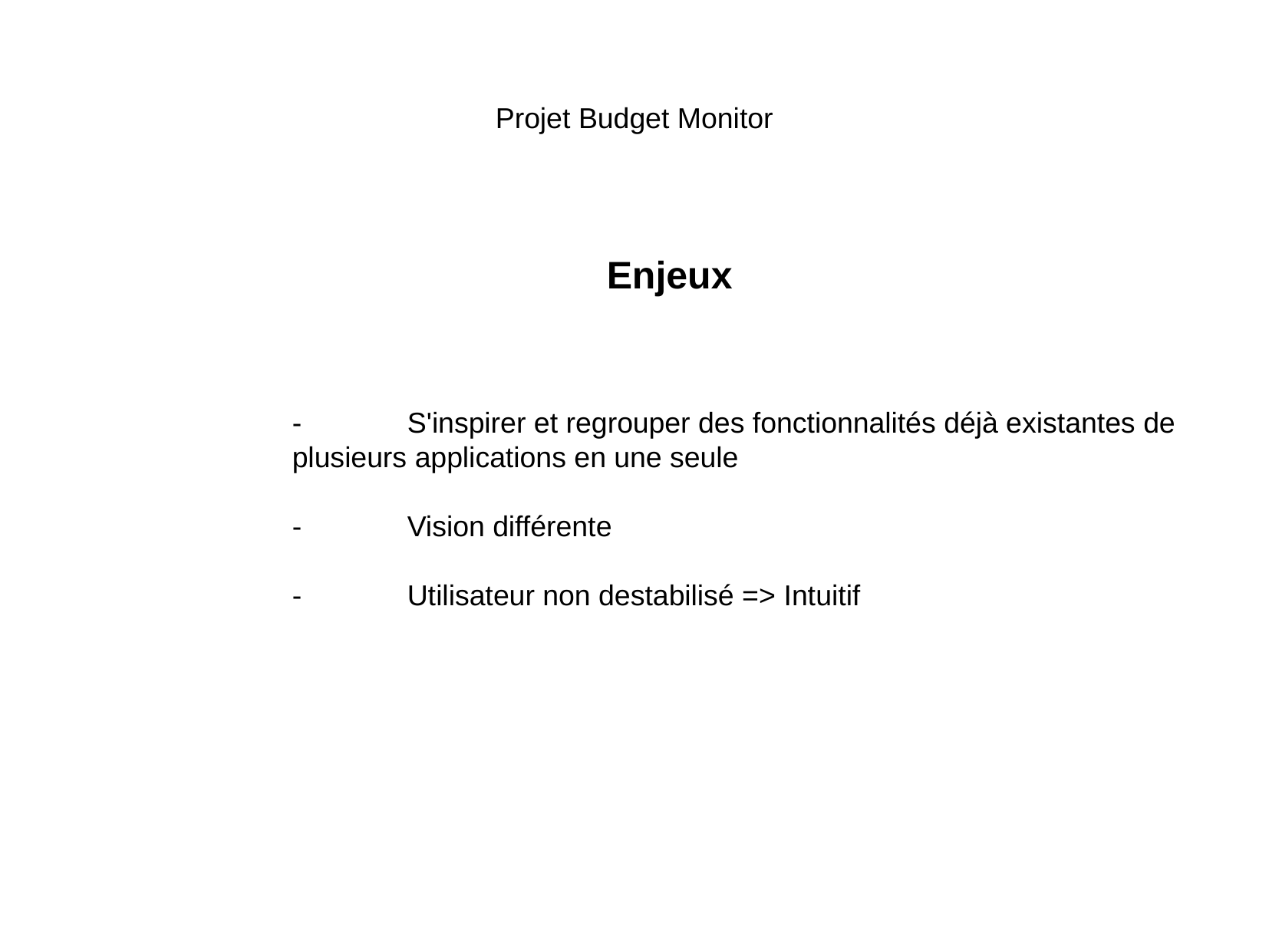

Projet Budget Monitor
	Enjeux
-	S'inspirer et regrouper des fonctionnalités déjà existantes de
plusieurs applications en une seule

-	Vision différente

-	Utilisateur non destabilisé => Intuitif